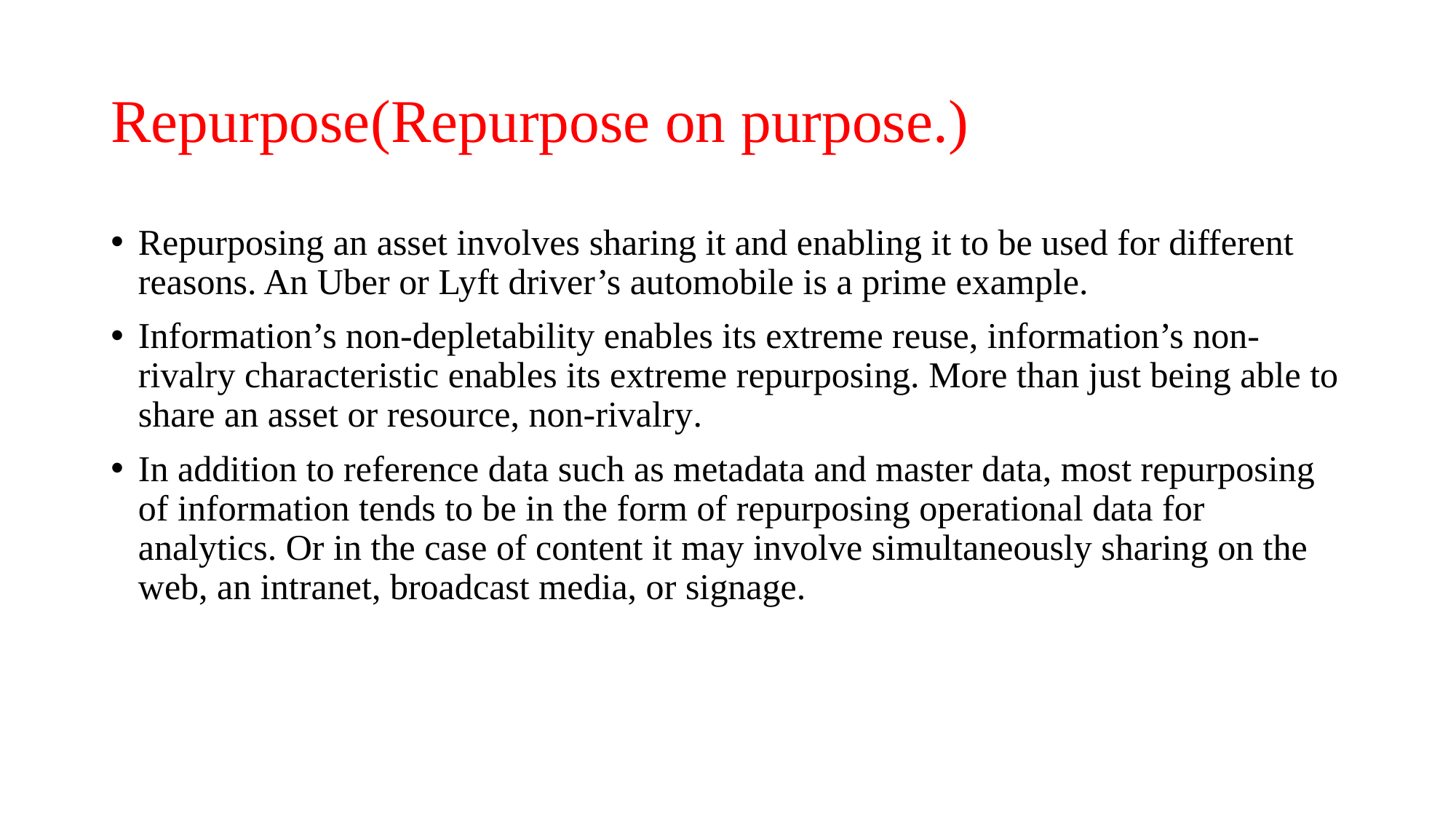

# Repurpose(Repurpose on purpose.)
Repurposing an asset involves sharing it and enabling it to be used for different reasons. An Uber or Lyft driver’s automobile is a prime example.
Information’s non-depletability enables its extreme reuse, information’s non-rivalry characteristic enables its extreme repurposing. More than just being able to share an asset or resource, non-rivalry.
In addition to reference data such as metadata and master data, most repurposing of information tends to be in the form of repurposing operational data for analytics. Or in the case of content it may involve simultaneously sharing on the web, an intranet, broadcast media, or signage.